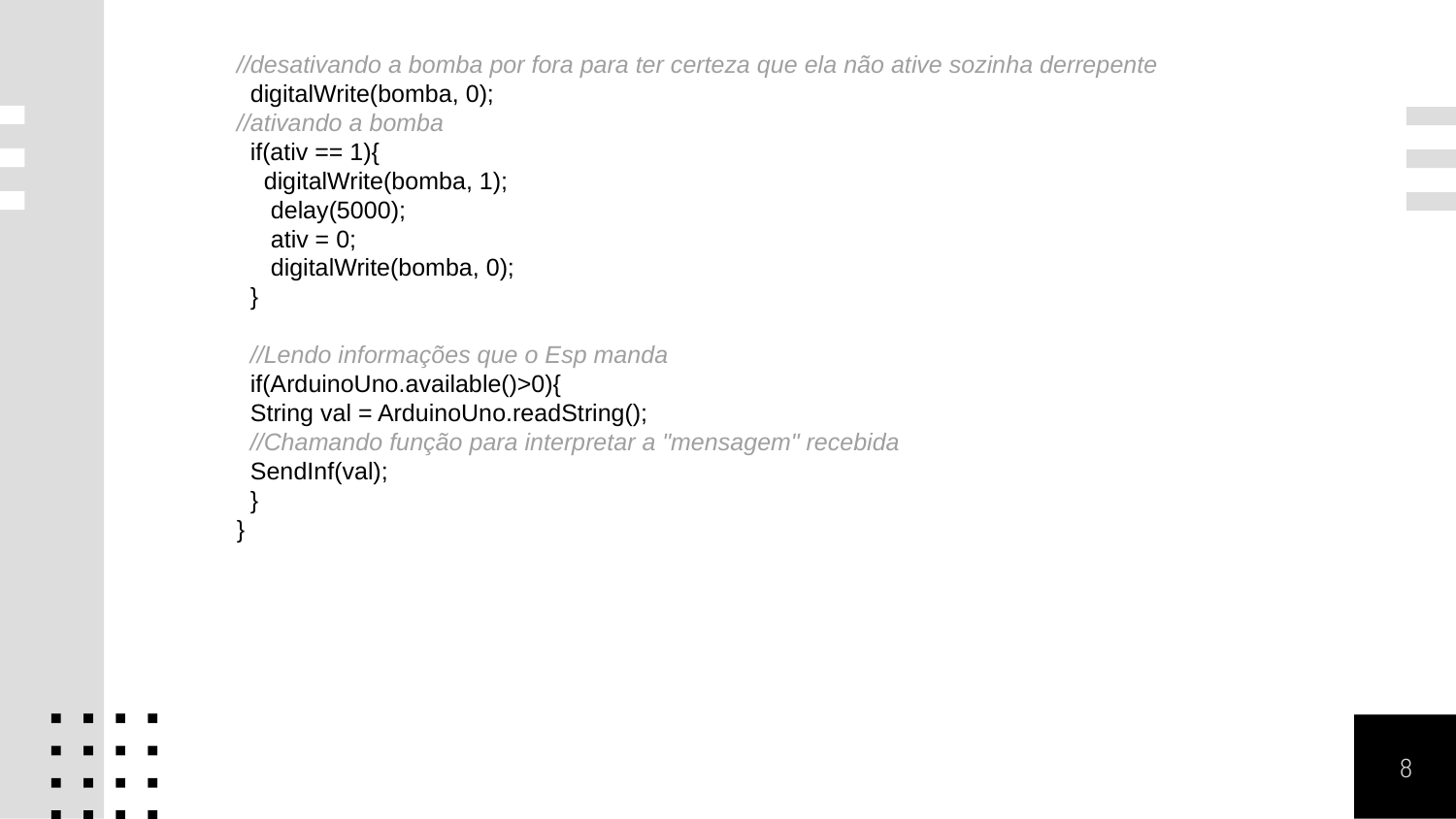

//desativando a bomba por fora para ter certeza que ela não ative sozinha derrepente
  digitalWrite(bomba, 0);
//ativando a bomba
  if(ativ == 1){
    digitalWrite(bomba, 1);
     delay(5000);
     ativ = 0;
     digitalWrite(bomba, 0);
  }

  //Lendo informações que o Esp manda
  if(ArduinoUno.available()>0){
  String val = ArduinoUno.readString();
  //Chamando função para interpretar a "mensagem" recebida
  SendInf(val);
  }
}
8